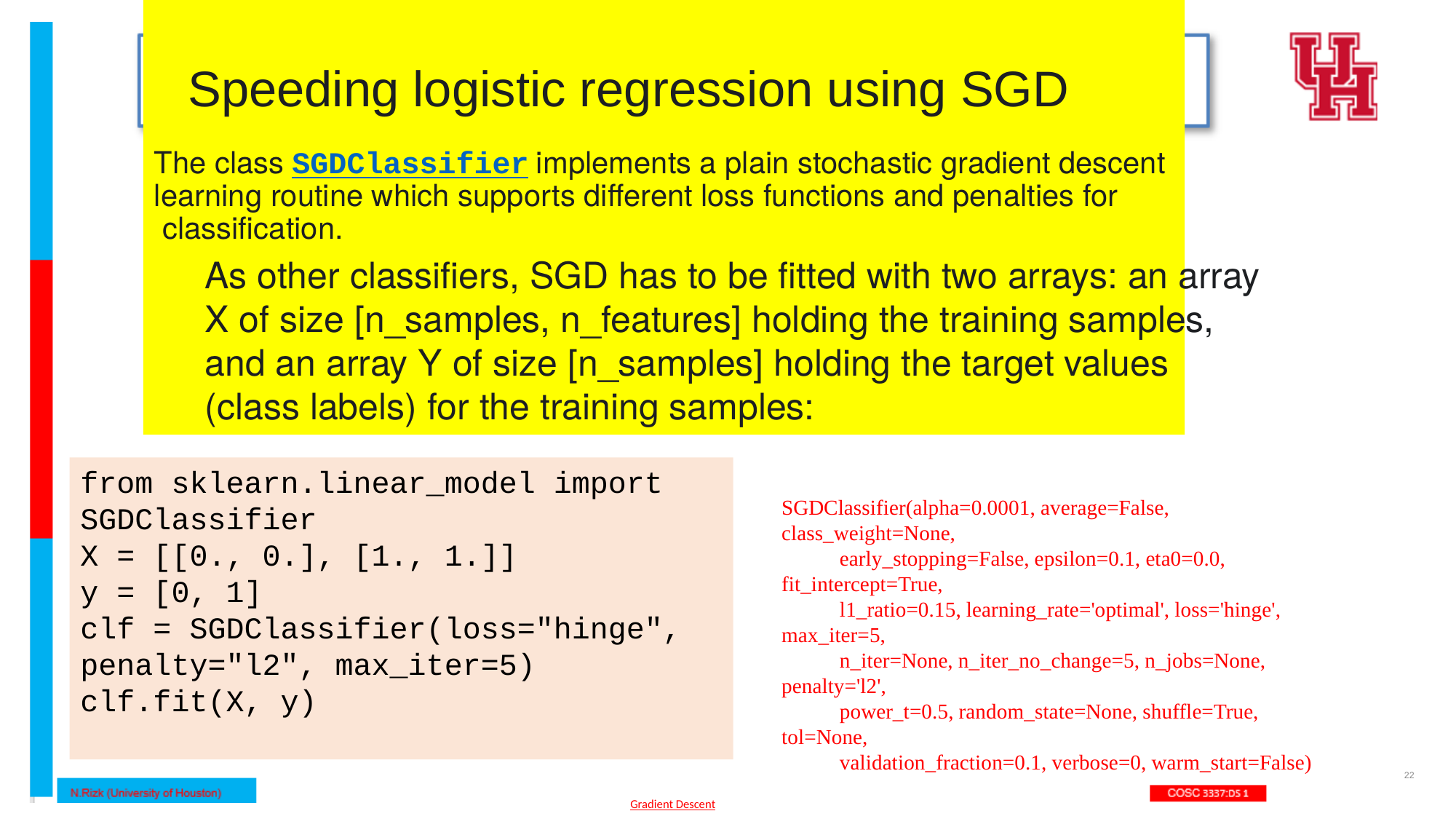

Speeding logistic regression using SGD
The class SGDClassifier implements a plain stochastic gradient descent
learning routine which supports different loss functions and penalties for
 classification.
As other classifiers, SGD has to be fitted with two arrays: an array X of size [n_samples, n_features] holding the training samples, and an array Y of size [n_samples] holding the target values (class labels) for the training samples:
from sklearn.linear_model import SGDClassifier
X = [[0., 0.], [1., 1.]]
y = [0, 1]
clf = SGDClassifier(loss="hinge", penalty="l2", max_iter=5)
clf.fit(X, y)

SGDClassifier(alpha=0.0001, average=False, class_weight=None,
           early_stopping=False, epsilon=0.1, eta0=0.0, fit_intercept=True,
           l1_ratio=0.15, learning_rate='optimal', loss='hinge', max_iter=5,
           n_iter=None, n_iter_no_change=5, n_jobs=None, penalty='l2',
           power_t=0.5, random_state=None, shuffle=True, tol=None,
           validation_fraction=0.1, verbose=0, warm_start=False)
22
Gradient Descent